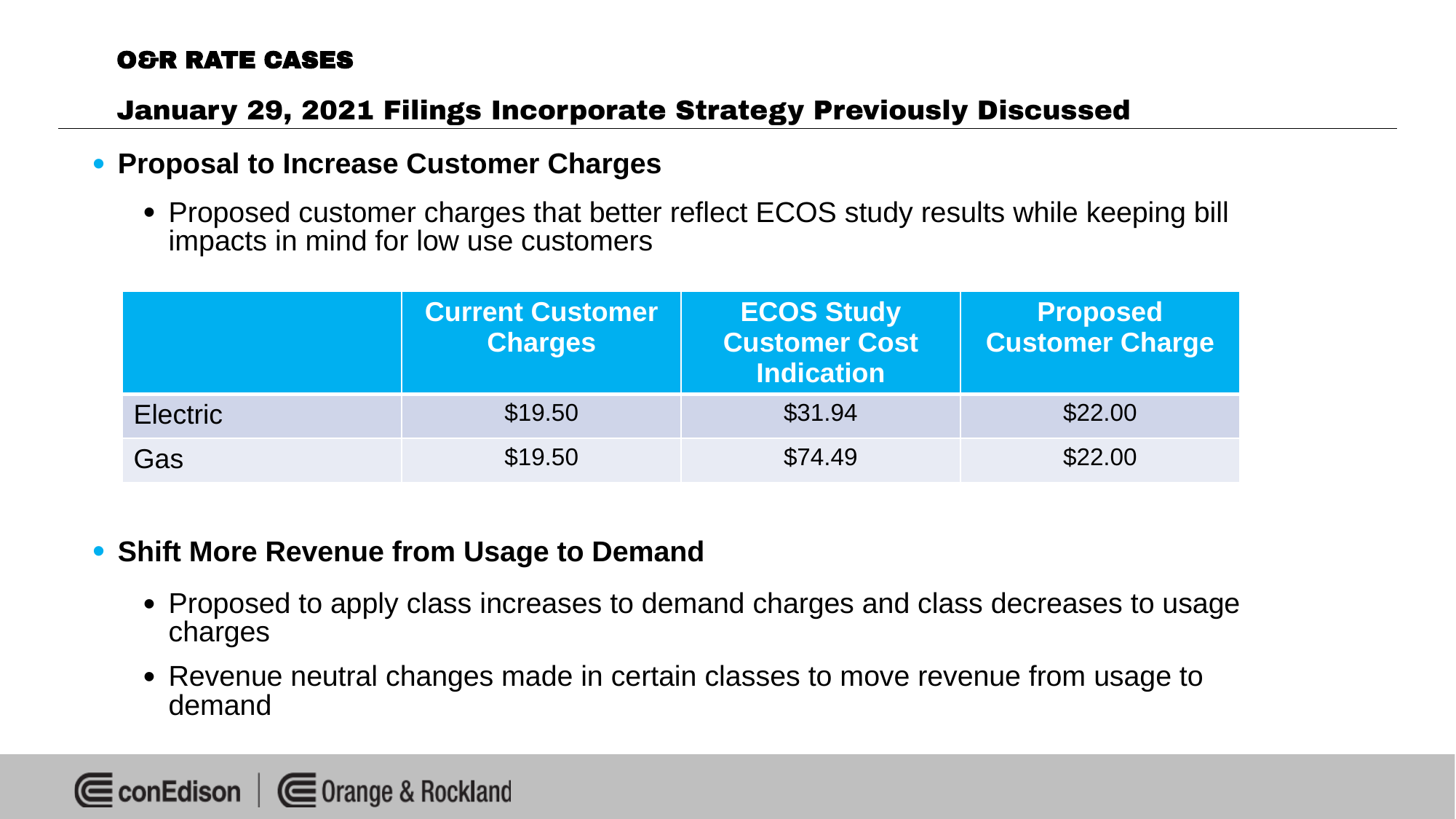

O&R rate cases

# January 29, 2021 Filings Incorporate Strategy Previously Discussed
Proposal to Increase Customer Charges
Proposed customer charges that better reflect ECOS study results while keeping bill impacts in mind for low use customers

Shift More Revenue from Usage to Demand
Proposed to apply class increases to demand charges and class decreases to usage charges
Revenue neutral changes made in certain classes to move revenue from usage to demand

|  | Current Customer Charges | ECOS Study Customer Cost Indication | Proposed Customer Charge |
| --- | --- | --- | --- |
| Electric | $19.50 | $31.94 | $22.00 |
| Gas | $19.50 | $74.49 | $22.00 |